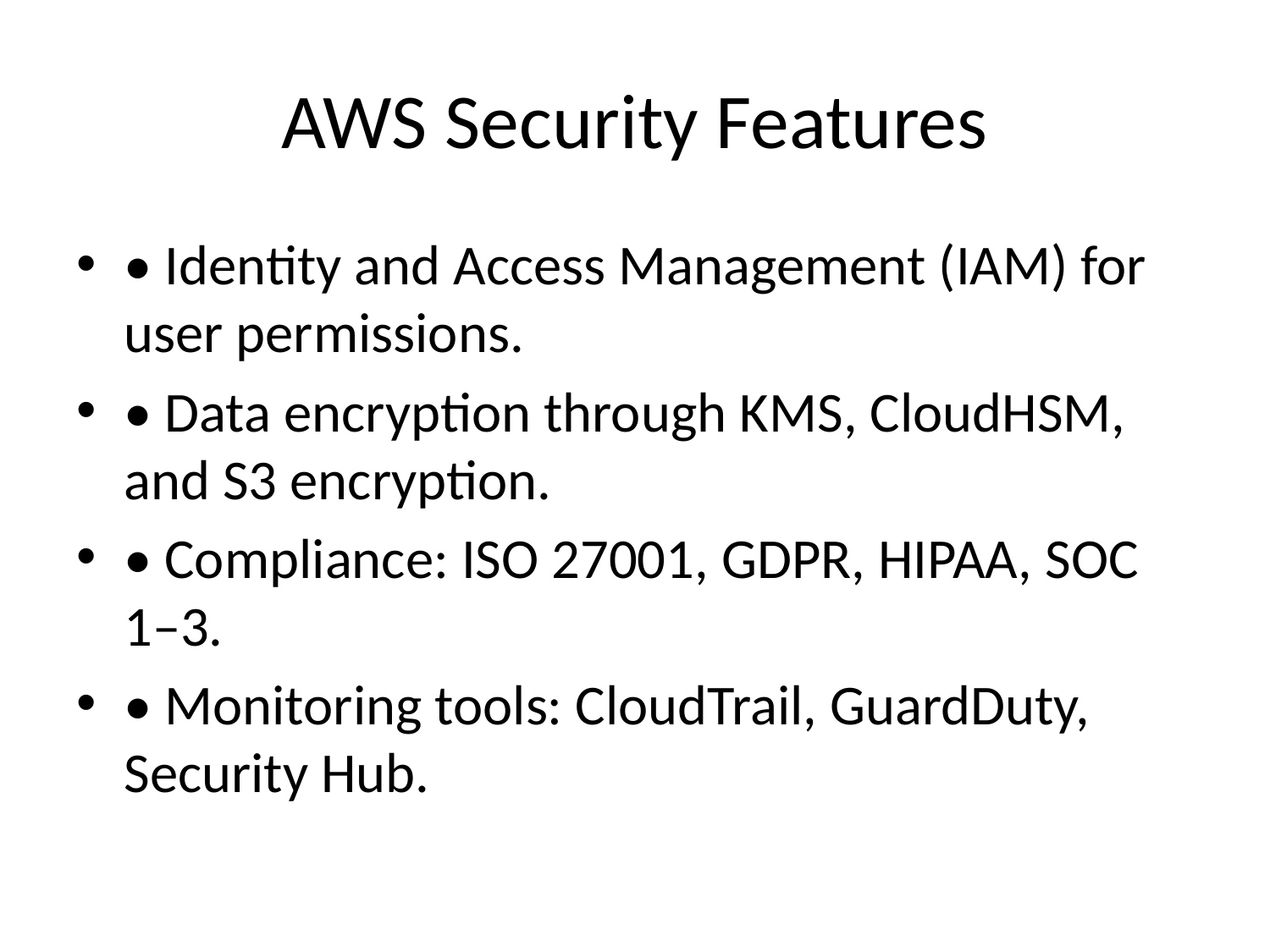

# AWS Security Features
• Identity and Access Management (IAM) for user permissions.
• Data encryption through KMS, CloudHSM, and S3 encryption.
• Compliance: ISO 27001, GDPR, HIPAA, SOC 1–3.
• Monitoring tools: CloudTrail, GuardDuty, Security Hub.